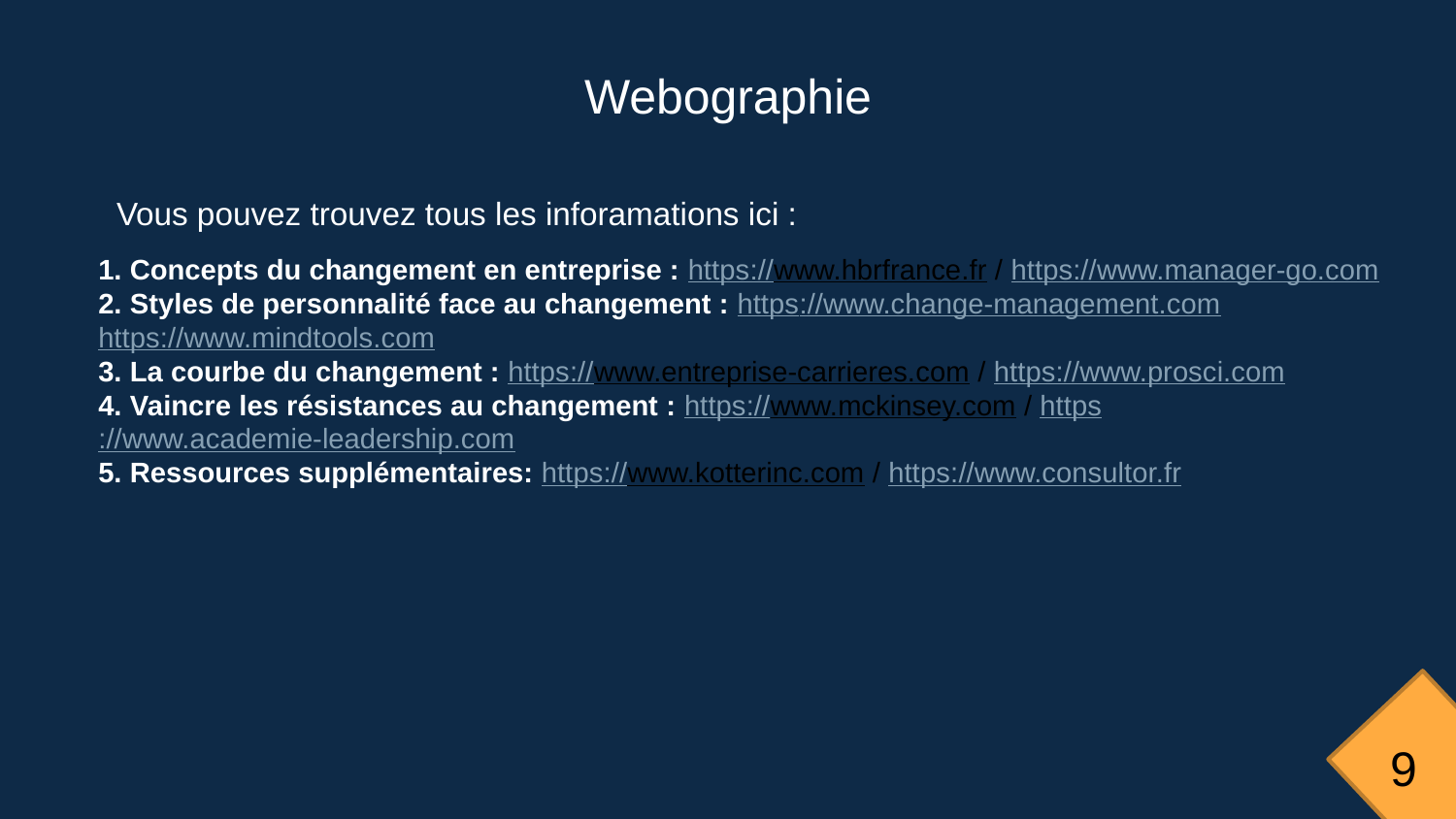

Webographie
Vous pouvez trouvez tous les inforamations ici :

1. Concepts du changement en entreprise : https://www.hbrfrance.fr / https://www.manager-go.com
2. Styles de personnalité face au changement : https://www.change-management.com
https://www.mindtools.com
3. La courbe du changement : https://www.entreprise-carrieres.com / https://www.prosci.com
4. Vaincre les résistances au changement : https://www.mckinsey.com / https://www.academie-leadership.com
5. Ressources supplémentaires: https://www.kotterinc.com / https://www.consultor.fr

9